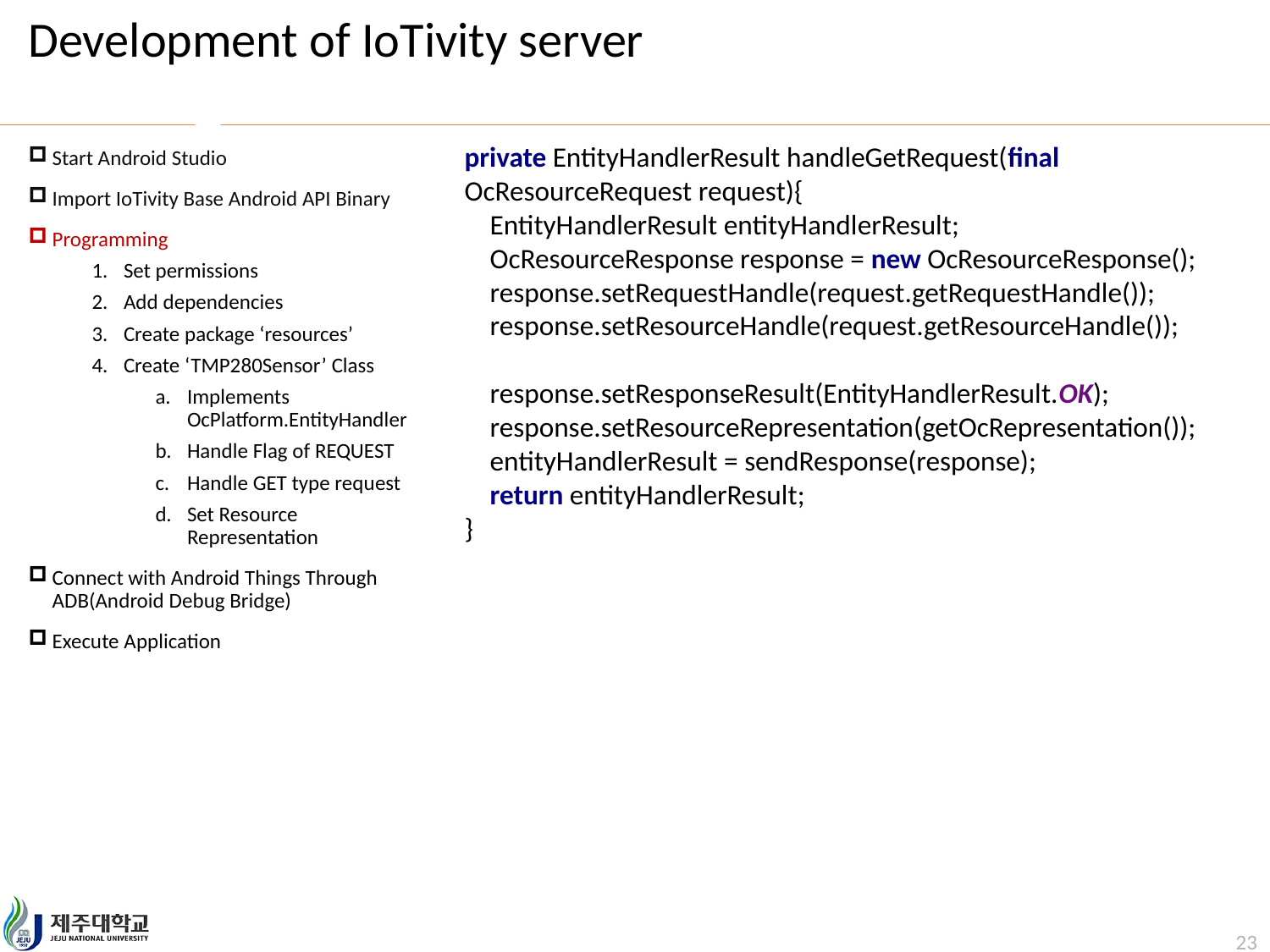

# Development of IoTivity server

private EntityHandlerResult handleGetRequest(final OcResourceRequest request){
    EntityHandlerResult entityHandlerResult;
    OcResourceResponse response = new OcResourceResponse();
    response.setRequestHandle(request.getRequestHandle());
    response.setResourceHandle(request.getResourceHandle());
    response.setResponseResult(EntityHandlerResult.OK);
    response.setResourceRepresentation(getOcRepresentation());
    entityHandlerResult = sendResponse(response);
    return entityHandlerResult;
}
Start Android Studio
Import IoTivity Base Android API Binary
Programming
Set permissions
Add dependencies
Create package ‘resources’
Create ‘TMP280Sensor’ Class
Implements OcPlatform.EntityHandler
Handle Flag of REQUEST
Handle GET type request
Set Resource Representation
Connect with Android Things Through ADB(Android Debug Bridge)
Execute Application
23